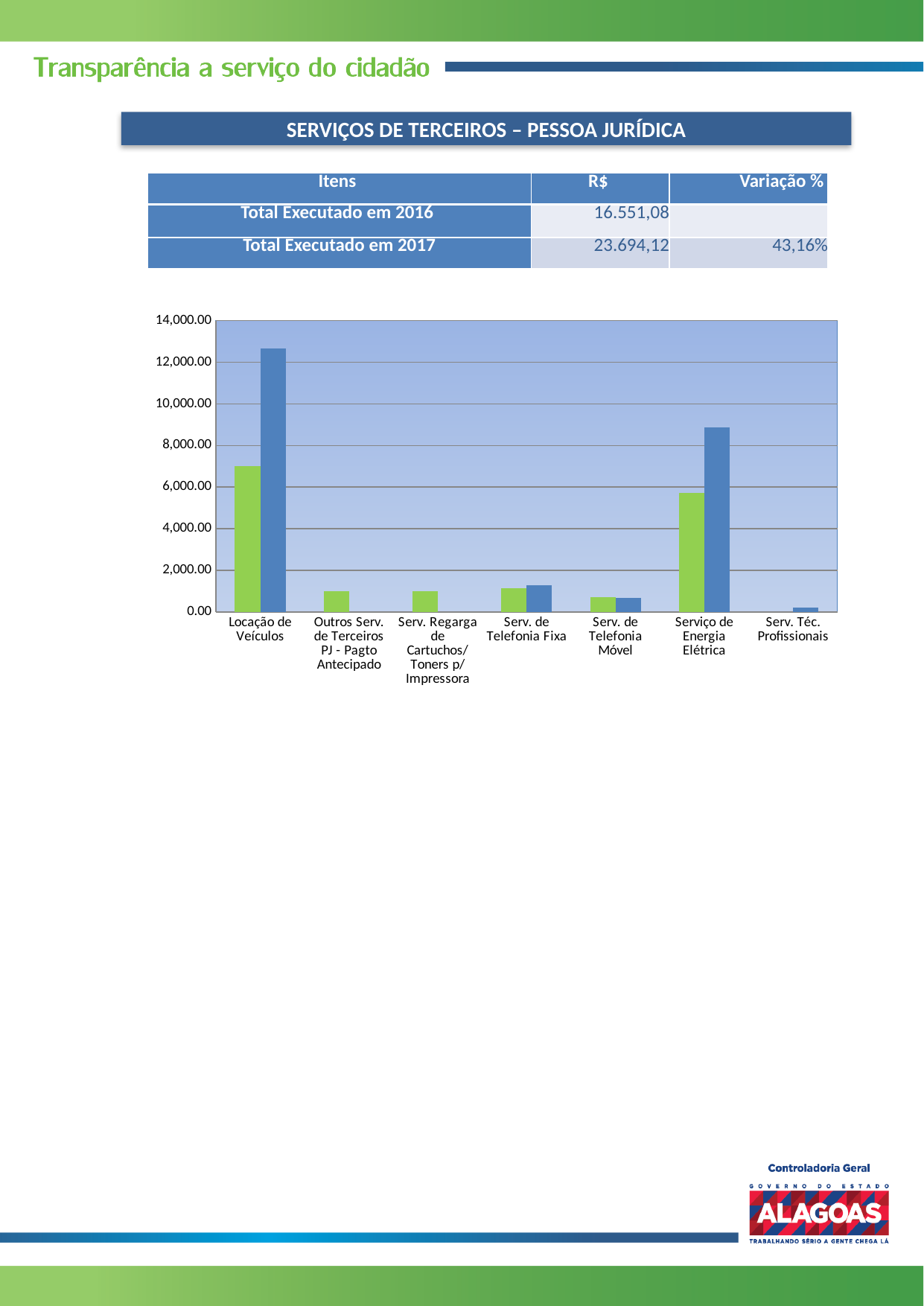

SERVIÇOS DE TERCEIROS – PESSOA JURÍDICA
| Itens | R$ | Variação % |
| --- | --- | --- |
| Total Executado em 2016 | 16.551,08 |  |
| Total Executado em 2017 | 23.694,12 | 43,16% |

### Chart

| Category |  |  |
|---|---|---|
| Locação de Veículos | 7020.0 | 12676.5 |
| Outros Serv. de Terceiros PJ - Pagto Antecipado | 1000.0 | None |
| Serv. Regarga de Cartuchos/Toners p/Impressora | 985.0 | None |
| Serv. de Telefonia Fixa | 1132.1399999999999 | 1270.73 |
| Serv. de Telefonia Móvel | 697.37 | 665.31 |
| Serviço de Energia Elétrica | 5716.57 | 8872.58 |
| Serv. Téc. Profissionais | None | 209.0 |